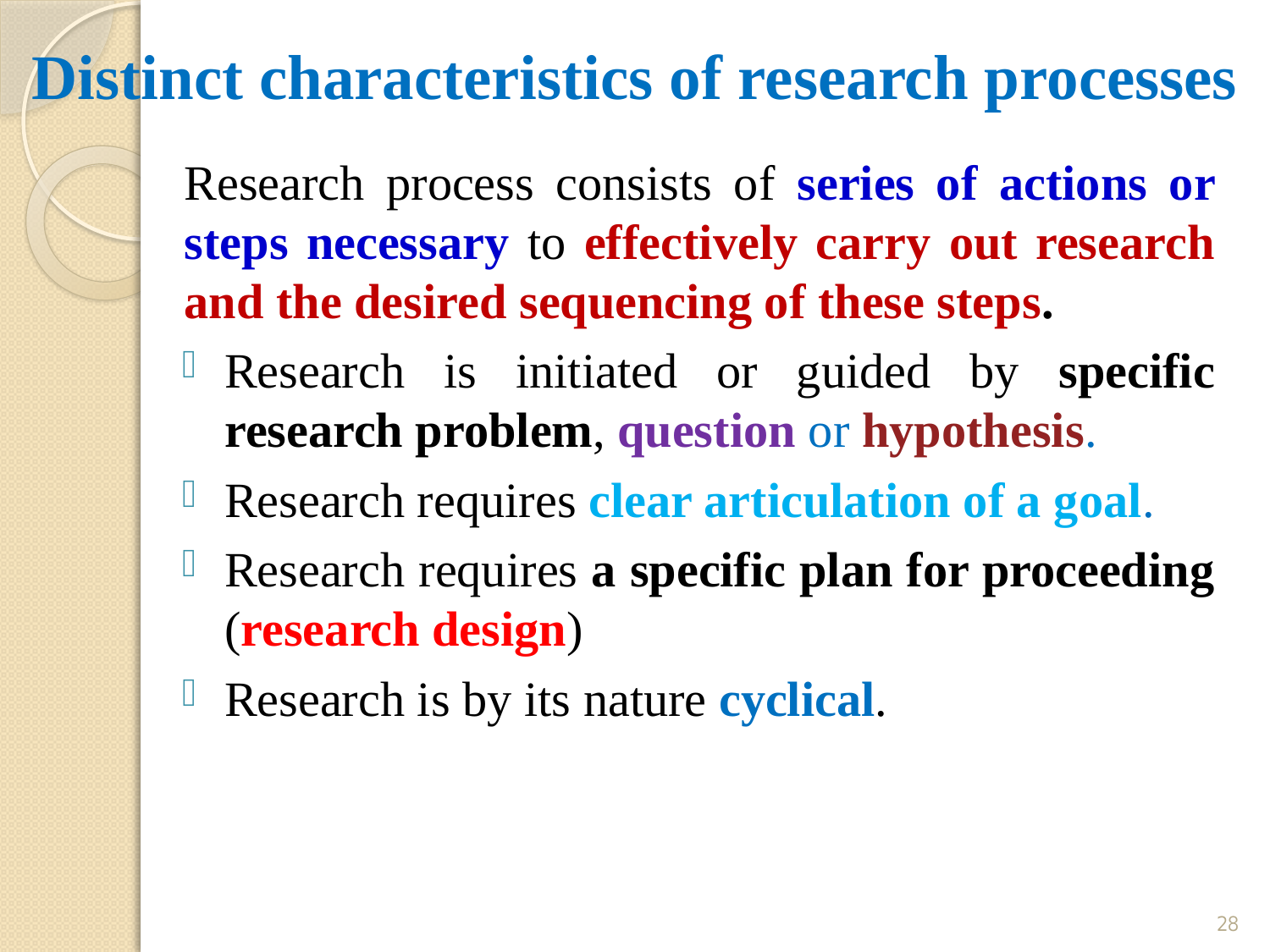

# Distinct characteristics of research processes
Research process consists of series of actions or steps necessary to effectively carry out research and the desired sequencing of these steps.
Research is initiated or guided by specific research problem, question or hypothesis.
Research requires clear articulation of a goal.
Research requires a specific plan for proceeding (research design)
Research is by its nature cyclical.
28